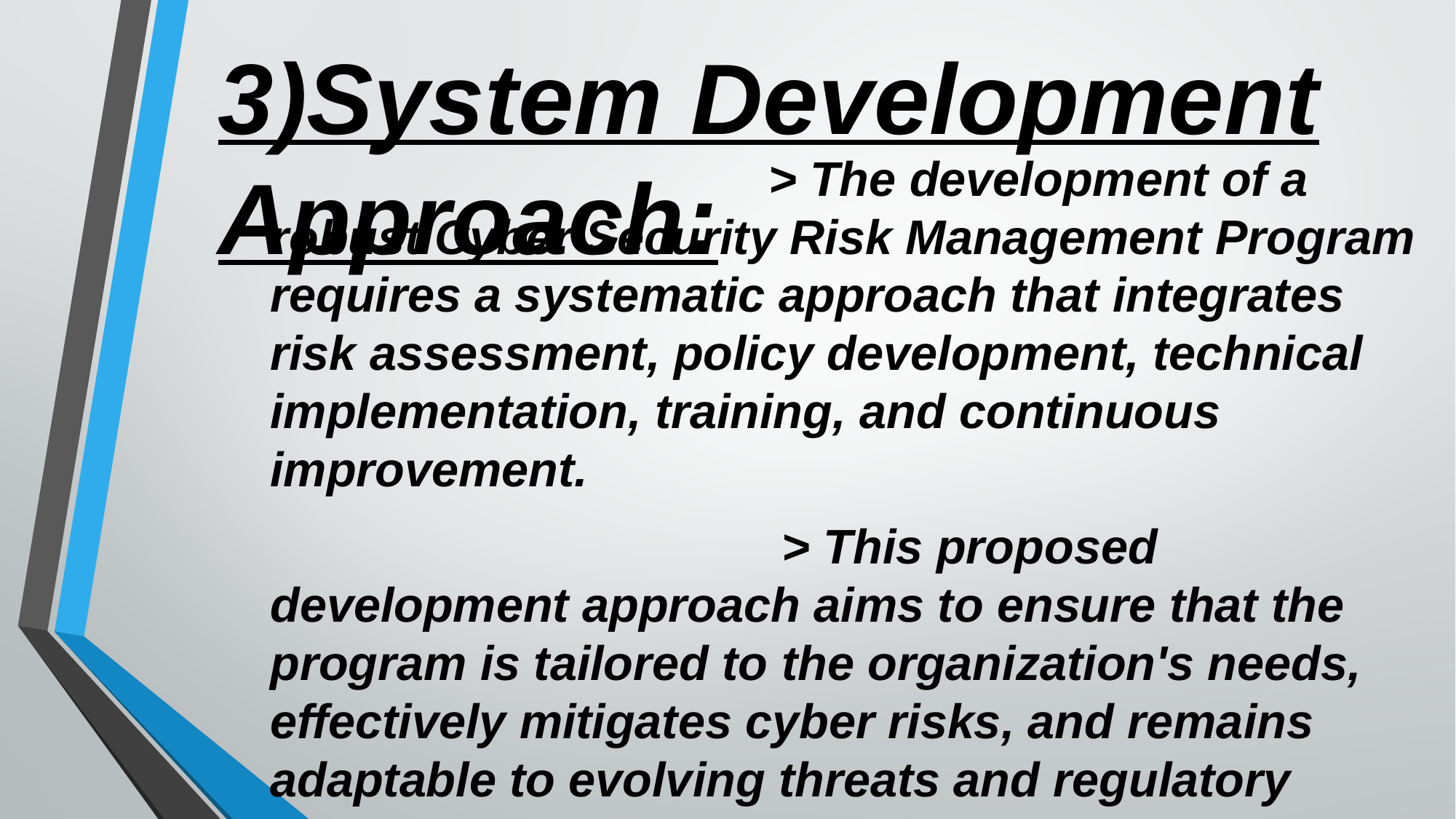

# 3)System Development Approach:

                                     > The development of a robust Cyber Security Risk Management Program requires a systematic approach that integrates risk assessment, policy development, technical implementation, training, and continuous improvement.
                                      > This proposed development approach aims to ensure that the program is tailored to the organization's needs, effectively mitigates cyber risks, and remains adaptable to evolving threats and regulatory requirements.